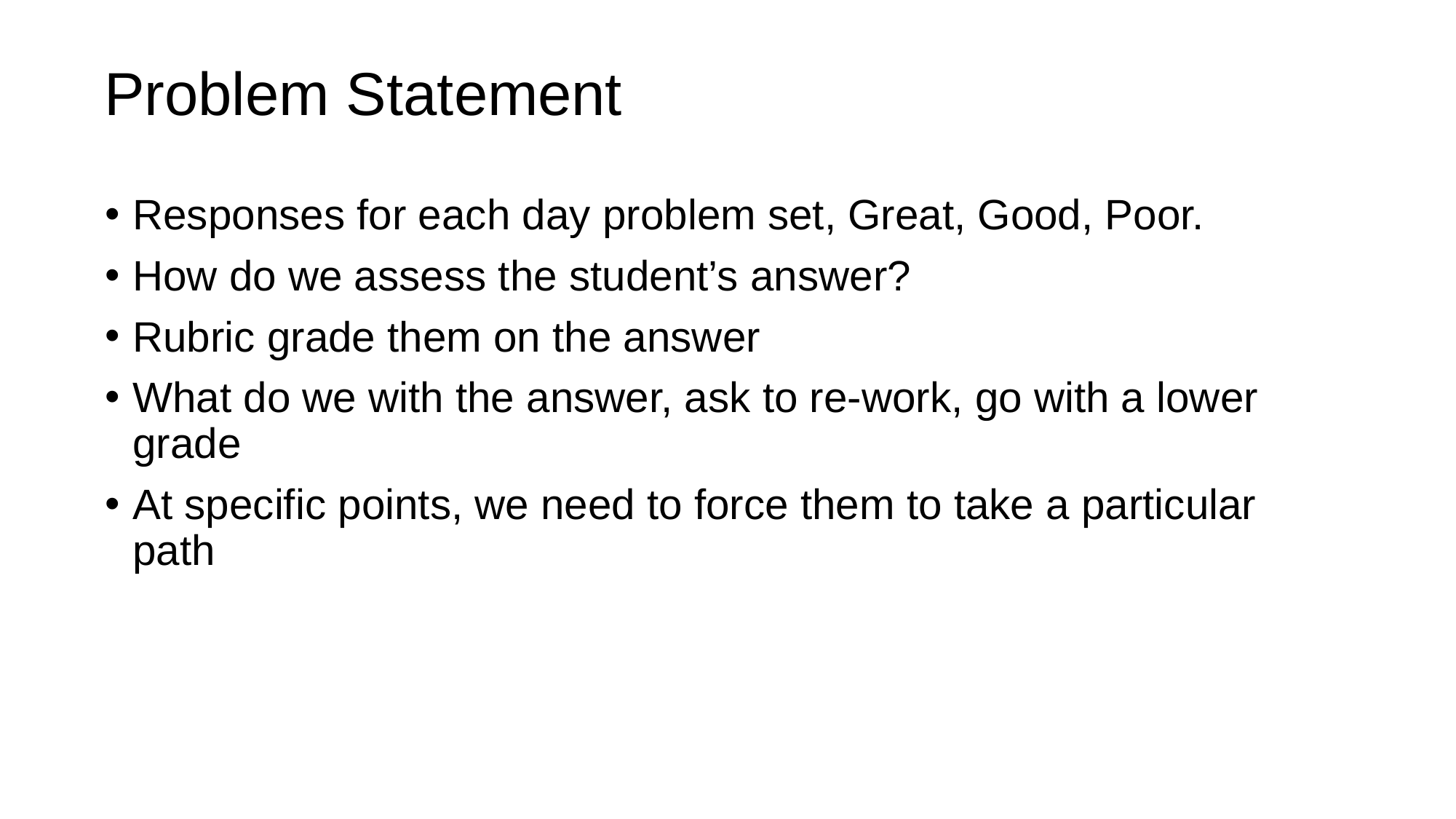

# Problem Statement
Responses for each day problem set, Great, Good, Poor.
How do we assess the student’s answer?
Rubric grade them on the answer
What do we with the answer, ask to re-work, go with a lower grade
At specific points, we need to force them to take a particular path